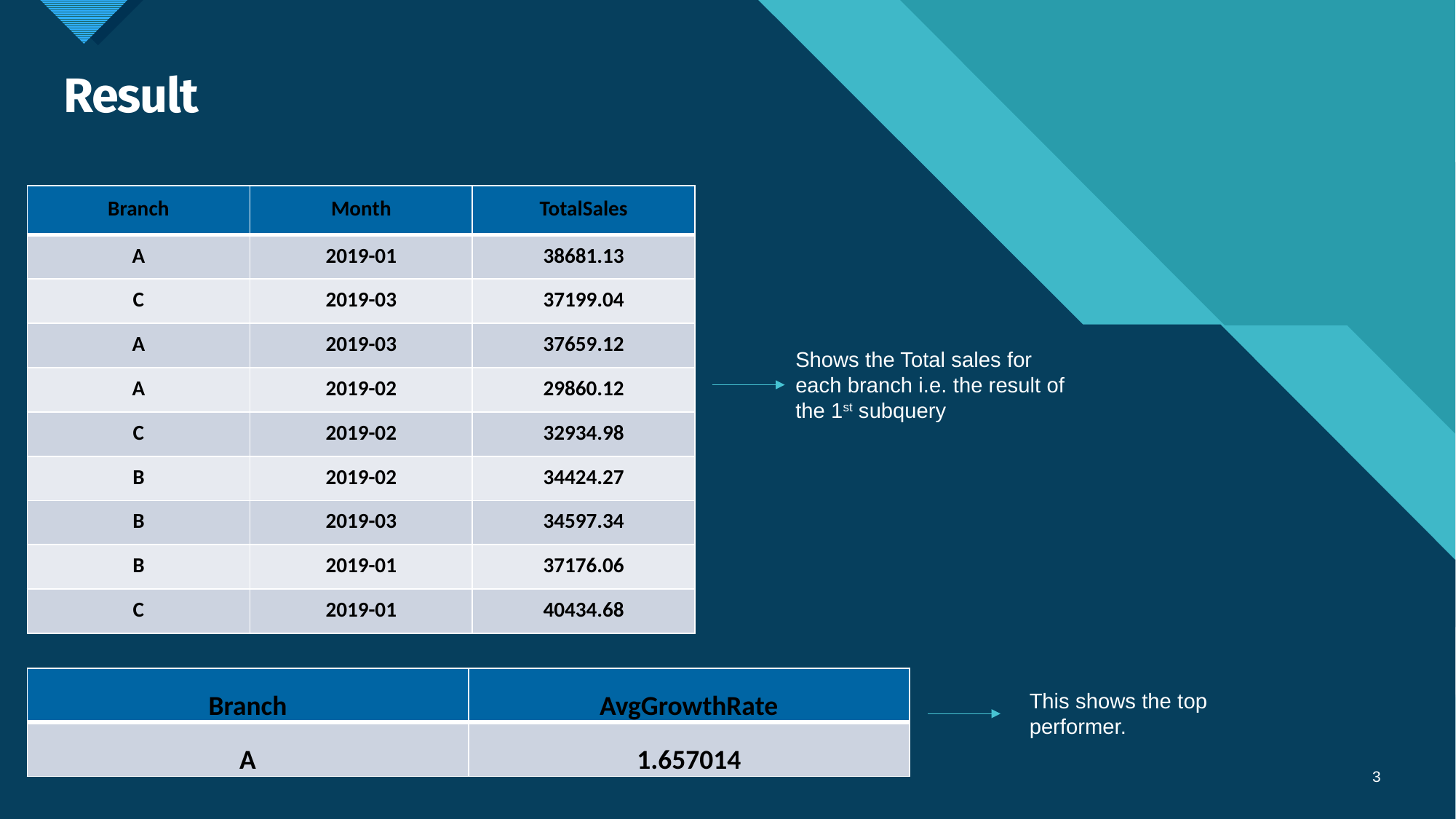

# Result
| Branch | Month | TotalSales |
| --- | --- | --- |
| A | 2019-01 | 38681.13 |
| C | 2019-03 | 37199.04 |
| A | 2019-03 | 37659.12 |
| A | 2019-02 | 29860.12 |
| C | 2019-02 | 32934.98 |
| B | 2019-02 | 34424.27 |
| B | 2019-03 | 34597.34 |
| B | 2019-01 | 37176.06 |
| C | 2019-01 | 40434.68 |
Shows the Total sales for each branch i.e. the result of the 1st subquery
| Branch | AvgGrowthRate |
| --- | --- |
| A | 1.657014 |
This shows the top performer.
3